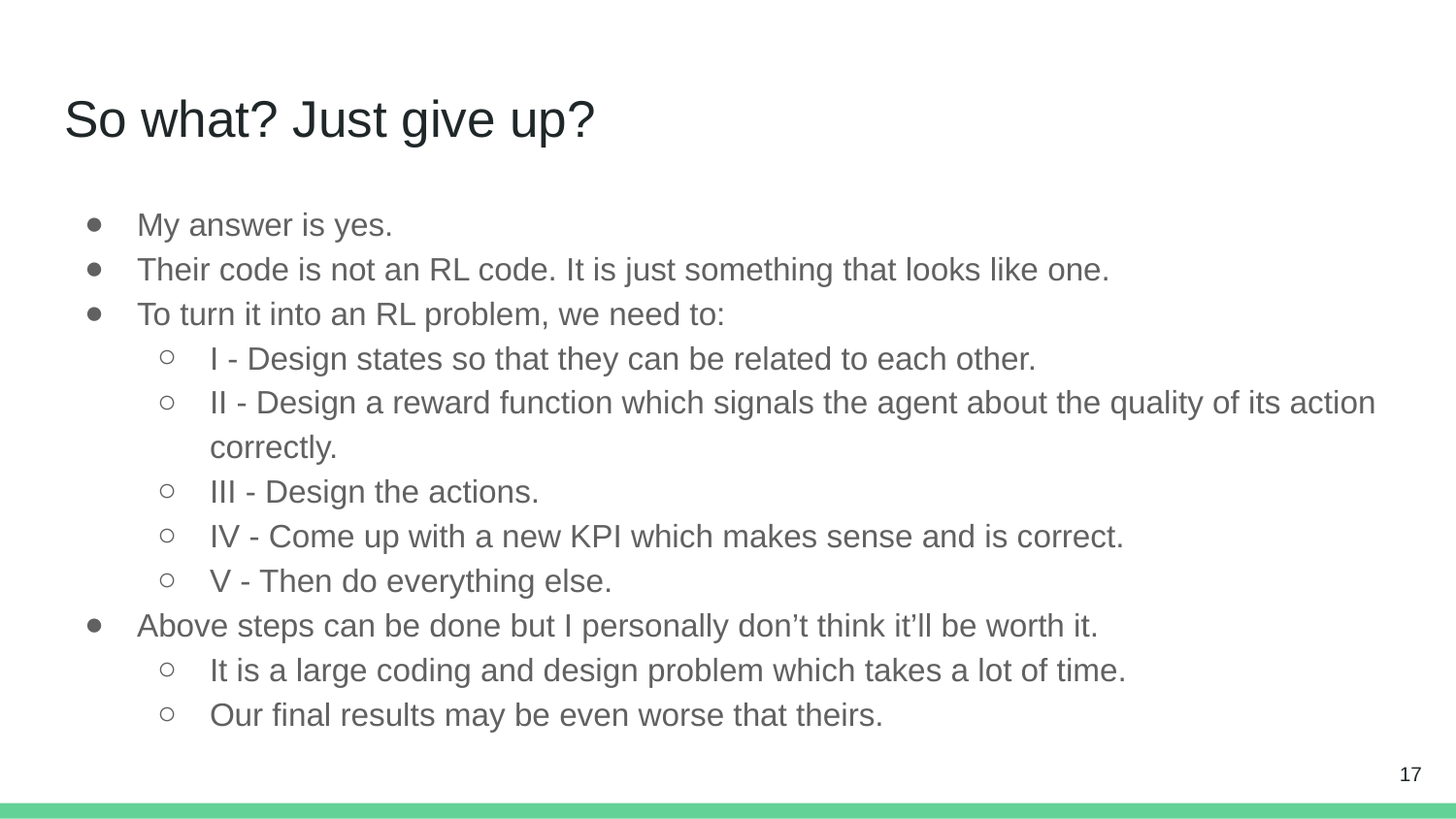

# So what? Just give up?
My answer is yes.
Their code is not an RL code. It is just something that looks like one.
To turn it into an RL problem, we need to:
I - Design states so that they can be related to each other.
II - Design a reward function which signals the agent about the quality of its action correctly.
III - Design the actions.
IV - Come up with a new KPI which makes sense and is correct.
V - Then do everything else.
Above steps can be done but I personally don’t think it’ll be worth it.
It is a large coding and design problem which takes a lot of time.
Our final results may be even worse that theirs.
17